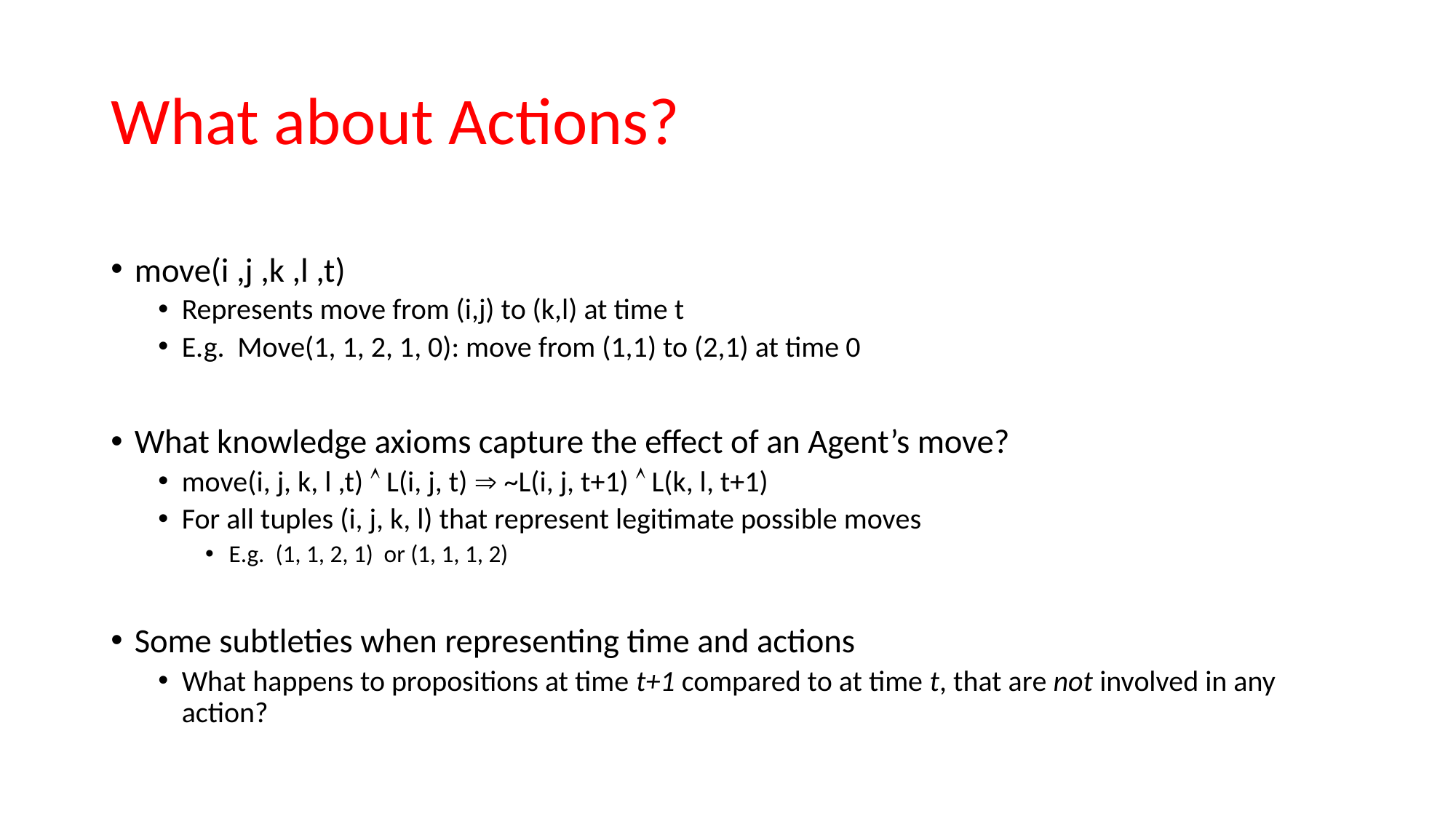

# What about Actions?
move(i ,j ,k ,l ,t)
Represents move from (i,j) to (k,l) at time t
E.g.  Move(1, 1, 2, 1, 0): move from (1,1) to (2,1) at time 0

What knowledge axioms capture the effect of an Agent’s move?
move(i, j, k, l ,t) ∧ L(i, j, t) ⇒ ~L(i, j, t+1) ∧ L(k, l, t+1)
For all tuples (i, j, k, l) that represent legitimate possible moves
E.g.  (1, 1, 2, 1)  or (1, 1, 1, 2)

Some subtleties when representing time and actions
What happens to propositions at time t+1 compared to at time t, that are not involved in any action?